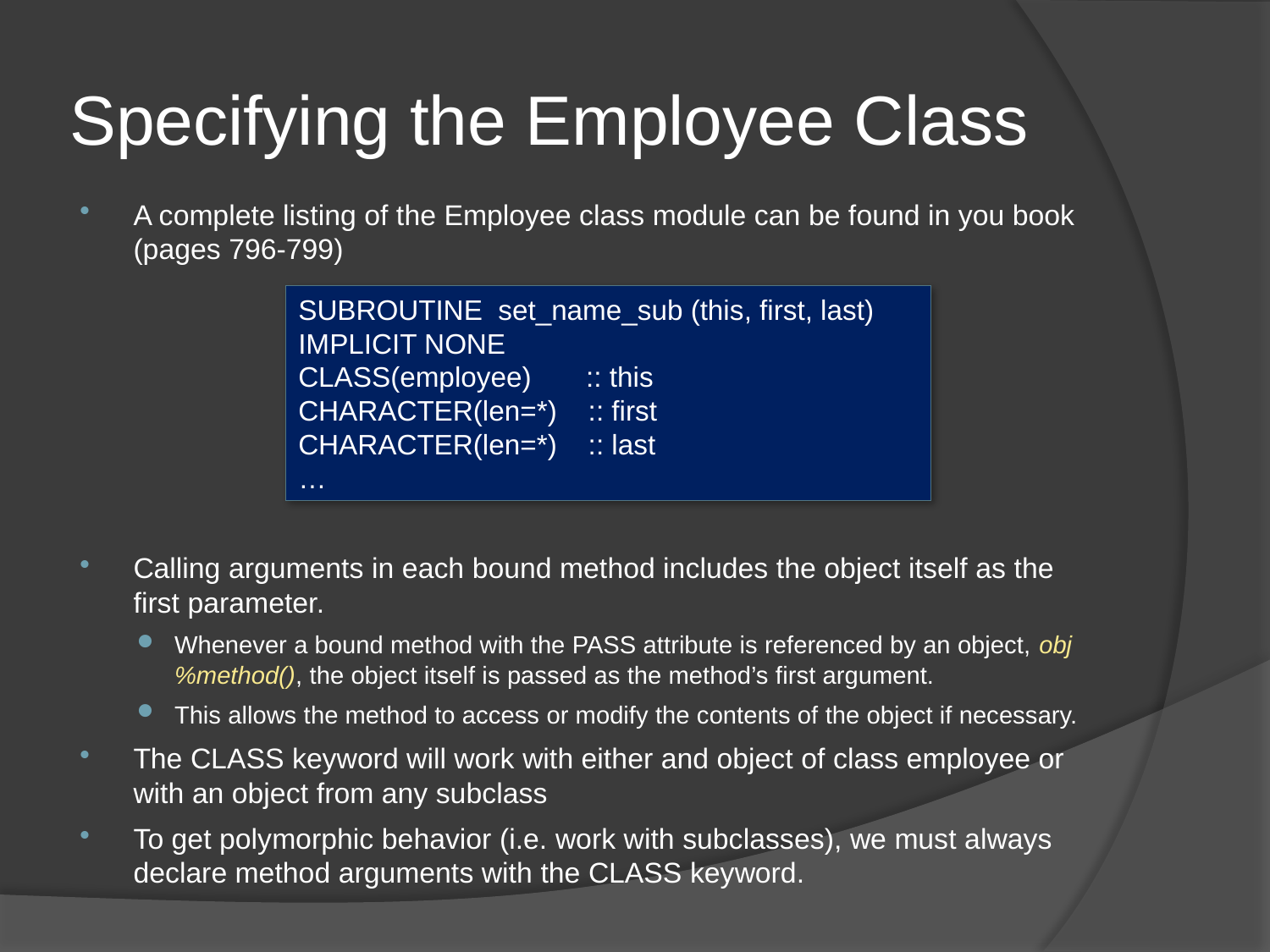

# Specifying the Employee Class
A complete listing of the Employee class module can be found in you book (pages 796-799)

Calling arguments in each bound method includes the object itself as the first parameter.
Whenever a bound method with the PASS attribute is referenced by an object, obj%method(), the object itself is passed as the method’s first argument.
This allows the method to access or modify the contents of the object if necessary.
The CLASS keyword will work with either and object of class employee or with an object from any subclass
To get polymorphic behavior (i.e. work with subclasses), we must always declare method arguments with the CLASS keyword.

SUBROUTINE  set_name_sub (this, first, last)
IMPLICIT NONE
CLASS(employee)       :: this
CHARACTER(len=*)    :: first
CHARACTER(len=*)    :: last
…